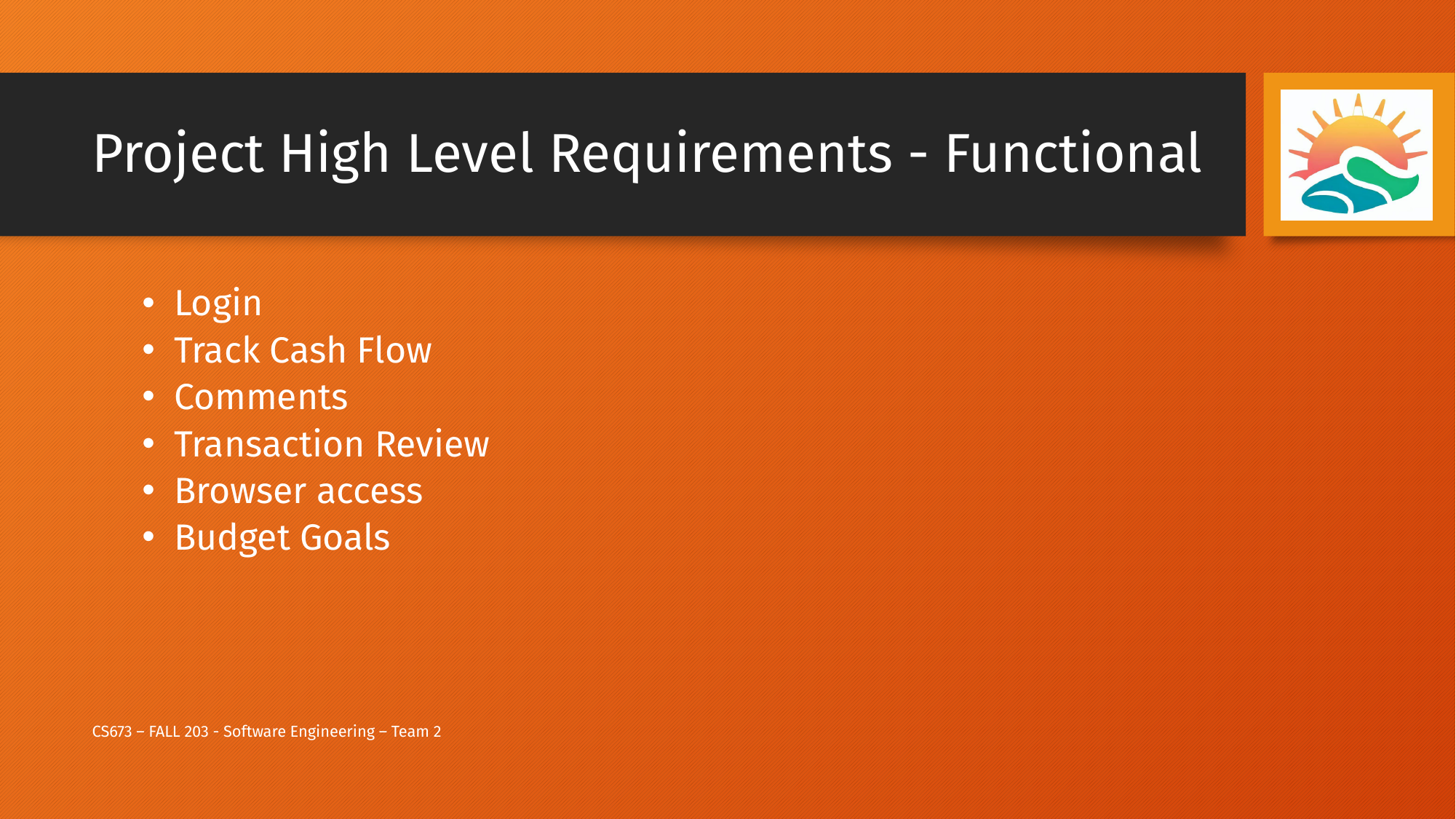

# Project High Level Requirements - Functional
Login
Track Cash Flow
Comments
Transaction Review
Browser access
Budget Goals

CS673 – FALL 203 - Software Engineering – Team 2